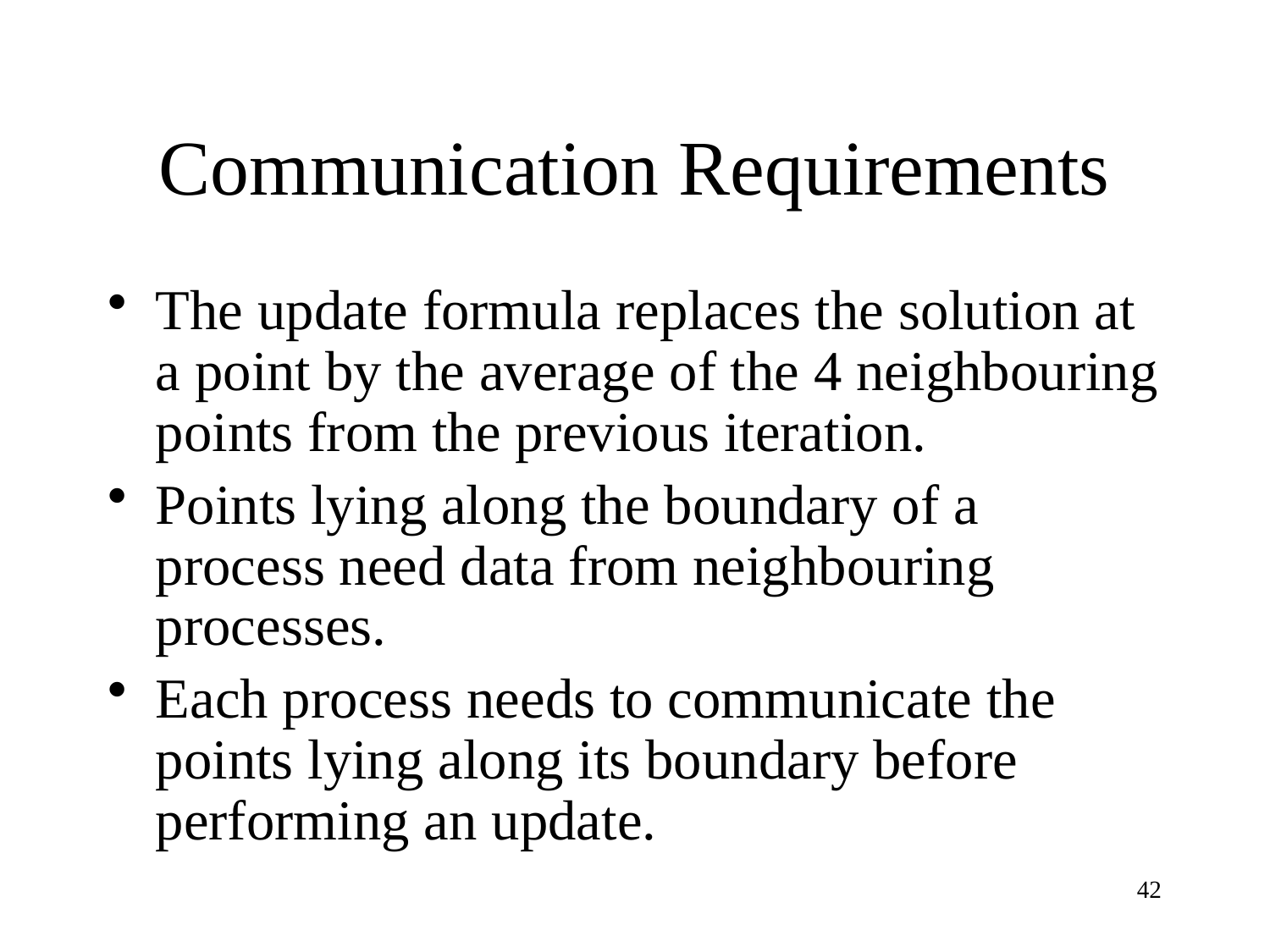

# Communication Requirements
The update formula replaces the solution at a point by the average of the 4 neighbouring points from the previous iteration.
Points lying along the boundary of a process need data from neighbouring processes.
Each process needs to communicate the points lying along its boundary before performing an update.
42